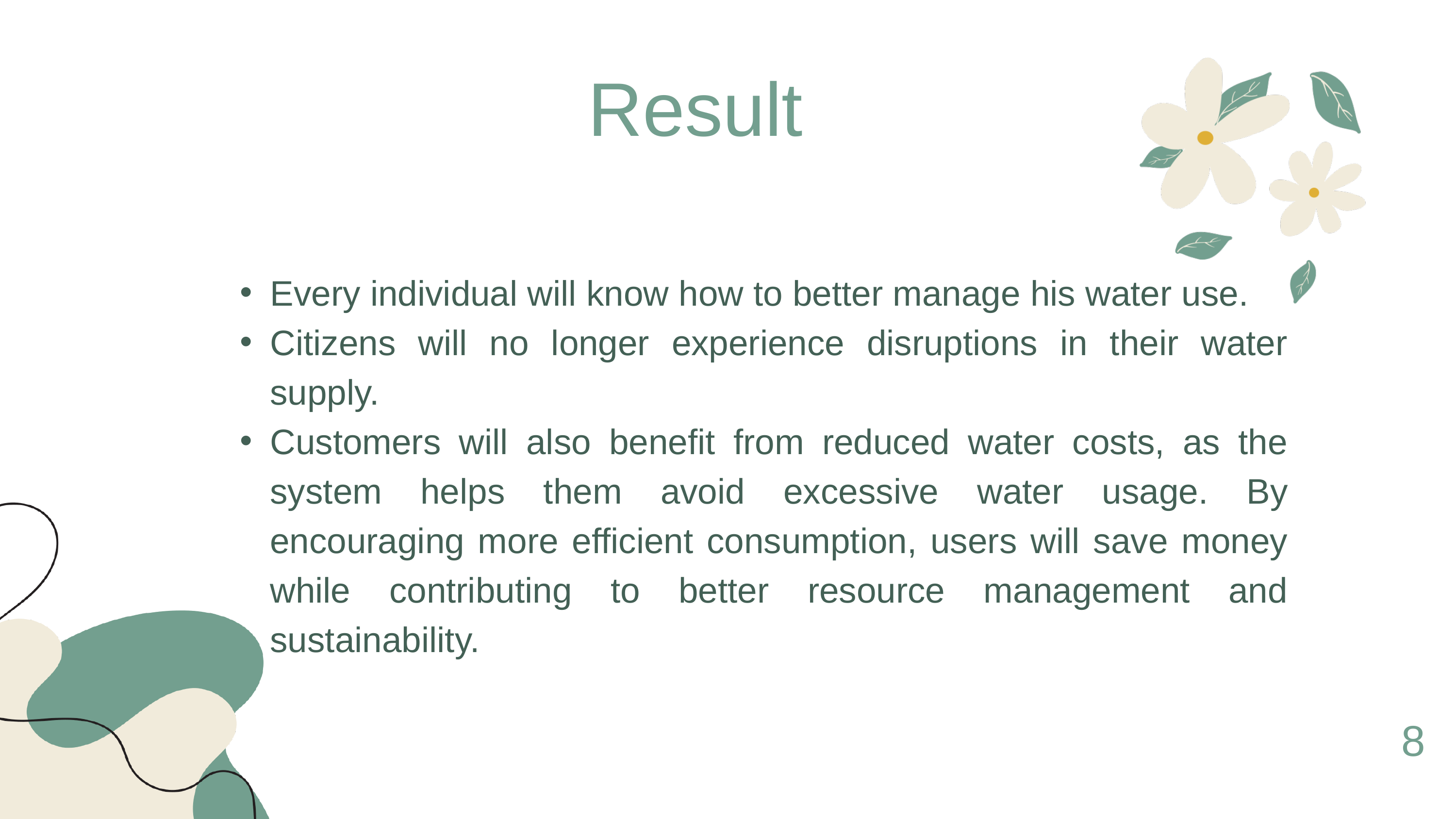

Result

Every individual will know how to better manage his water use.
Citizens will no longer experience disruptions in their water supply.
Customers will also benefit from reduced water costs, as the system helps them avoid excessive water usage. By encouraging more efficient consumption, users will save money while contributing to better resource management and sustainability.

8